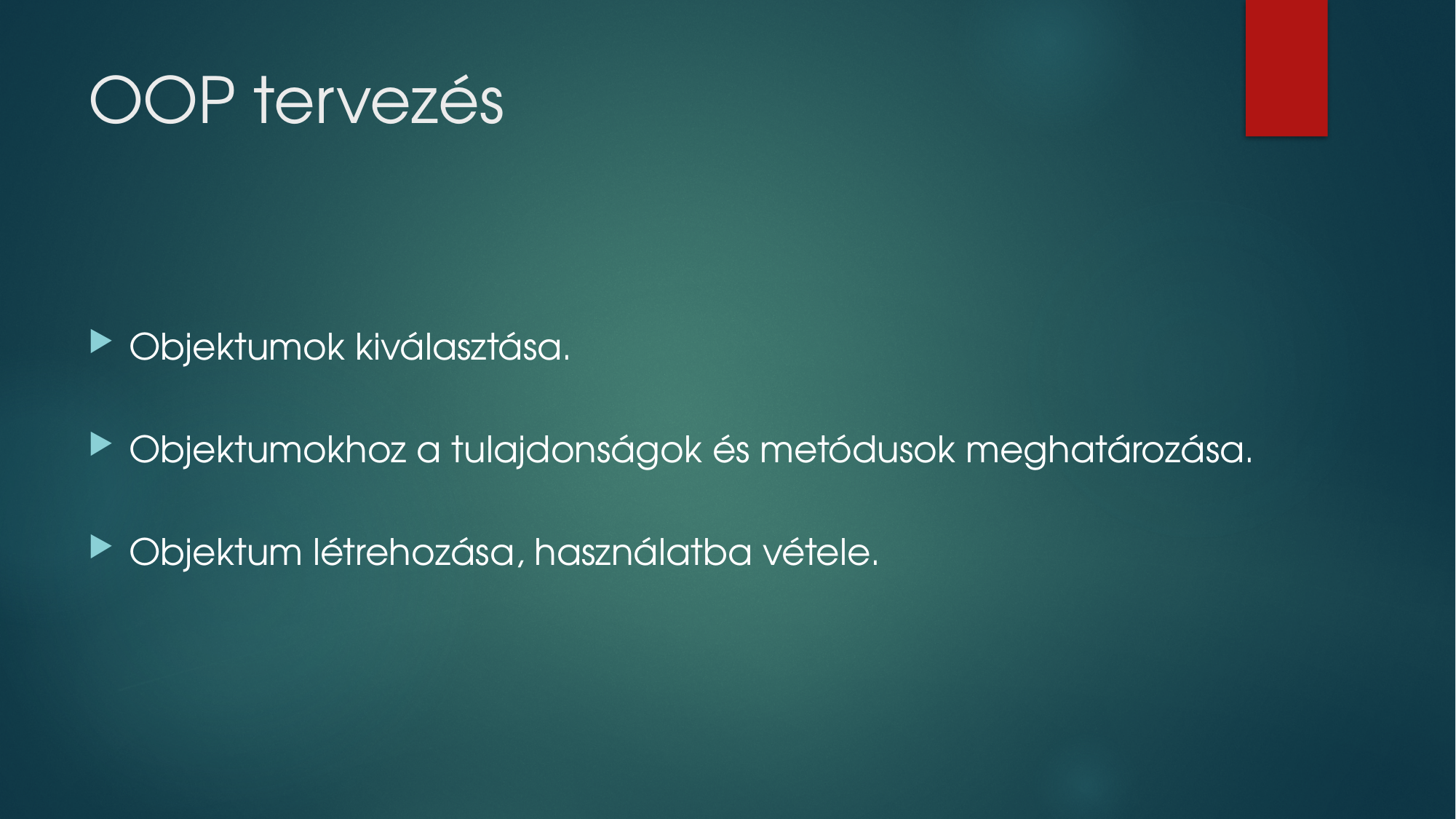

# OOP tervezés
Objektumok kiválasztása.
Objektumokhoz a tulajdonságok és metódusok meghatározása.
Objektum létrehozása, használatba vétele.